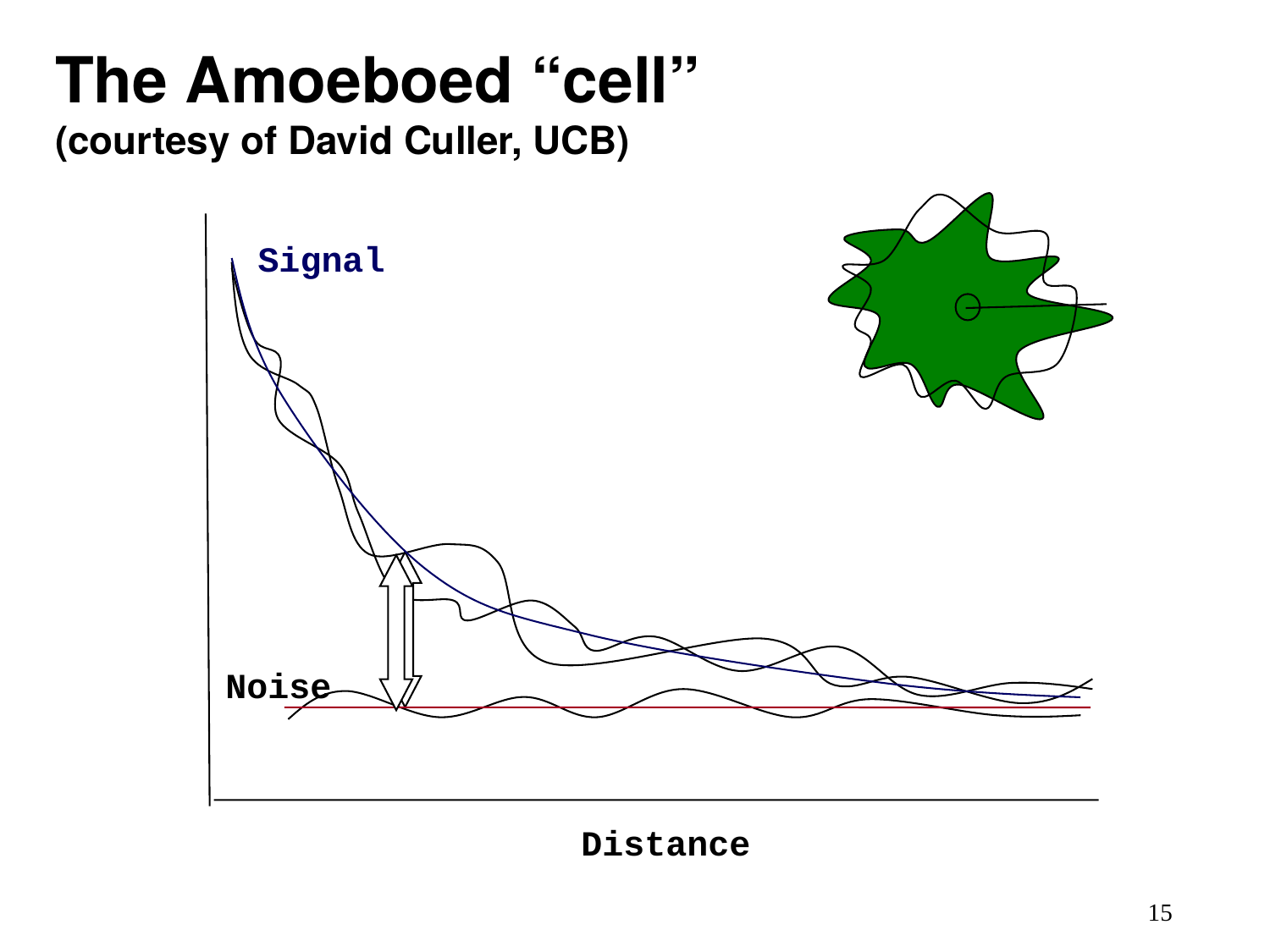

The Amoeboed “cell”
(courtesy of David Culler, UCB)

Signal

Noise

Distance
15